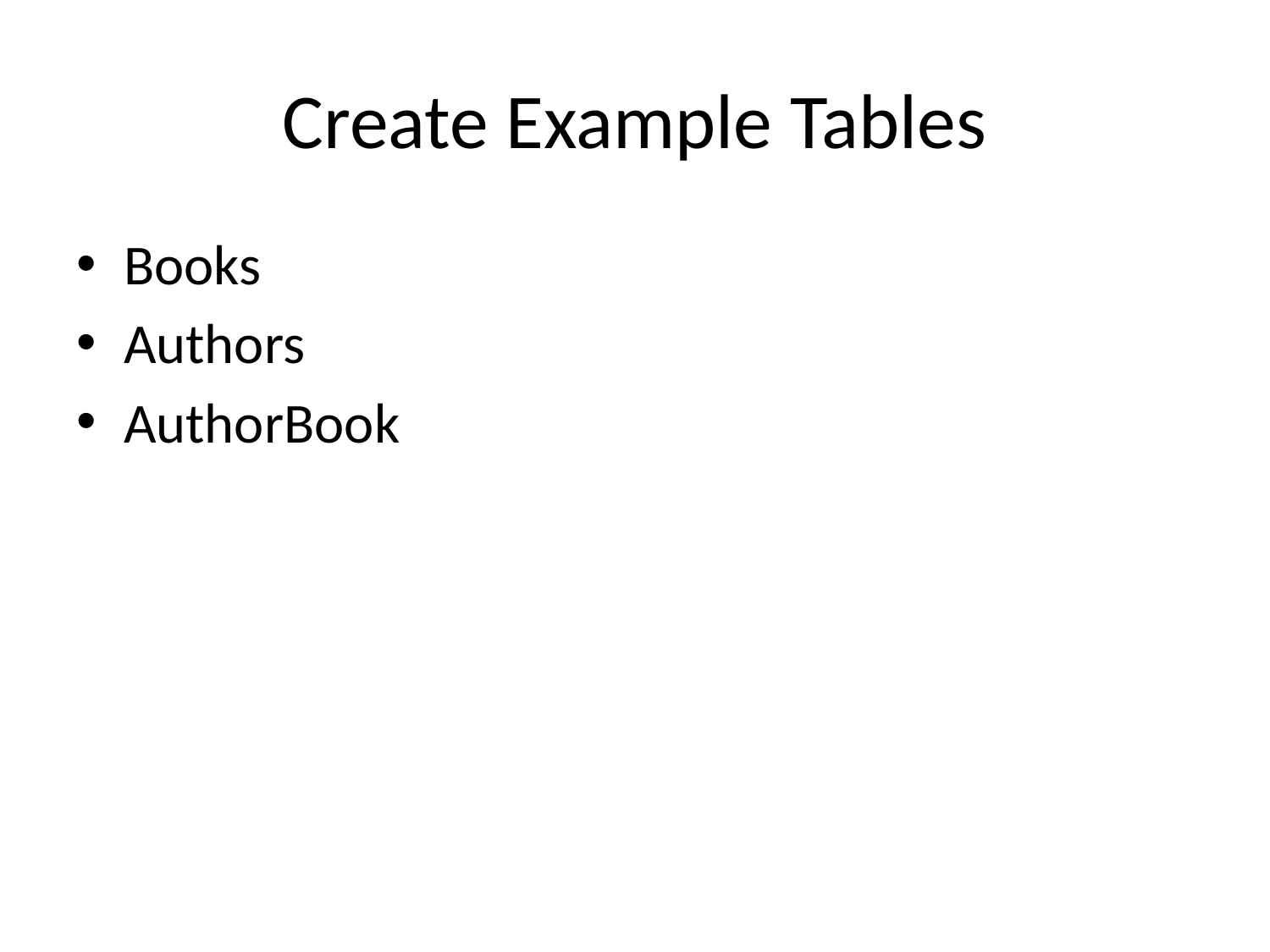

# Create Example Tables
Books
Authors
AuthorBook